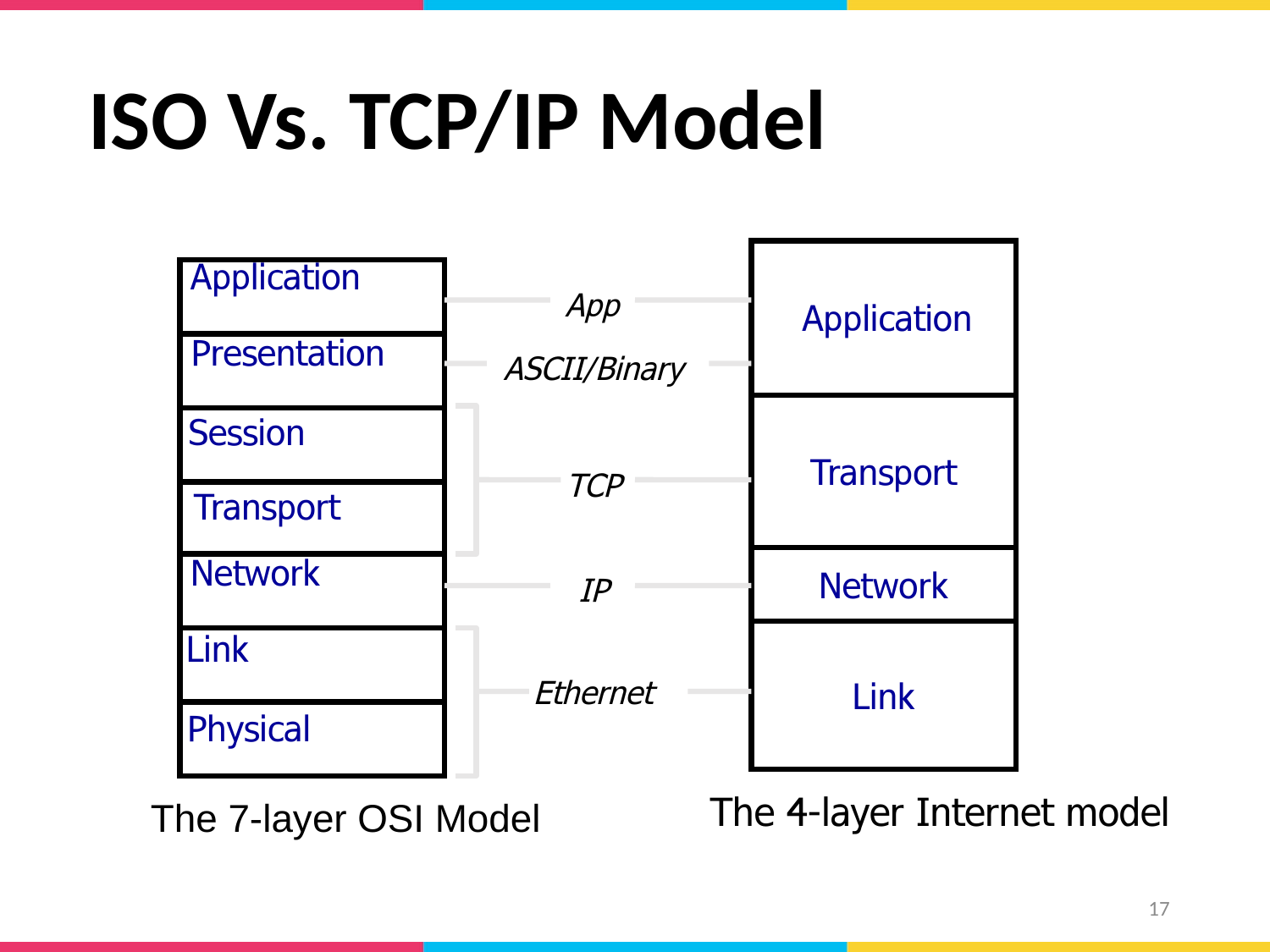

# ISO Vs. TCP/IP Model

Application

App

ASCII/Binary

TCP

IP

Ethernet

Application
Presentation

Transport
Session

Transport

Network
Network

Link
Link

Physical

The 4-layer Internet model
The 7-layer OSI Model
17